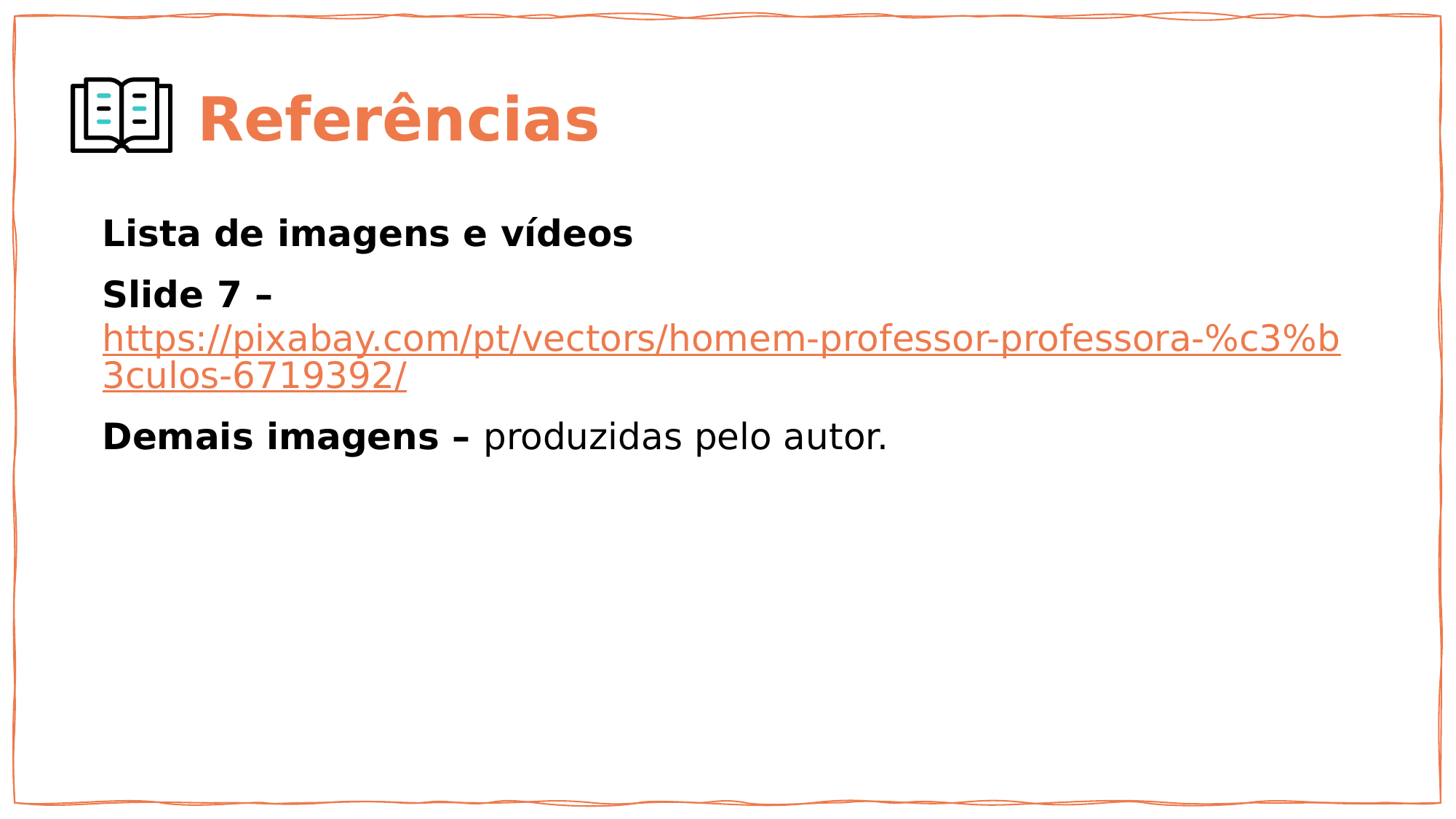

Lista de imagens e vídeos
Slide 7 – https://pixabay.com/pt/vectors/homem-professor-professora-%c3%b3culos-6719392/
Demais imagens – produzidas pelo autor.